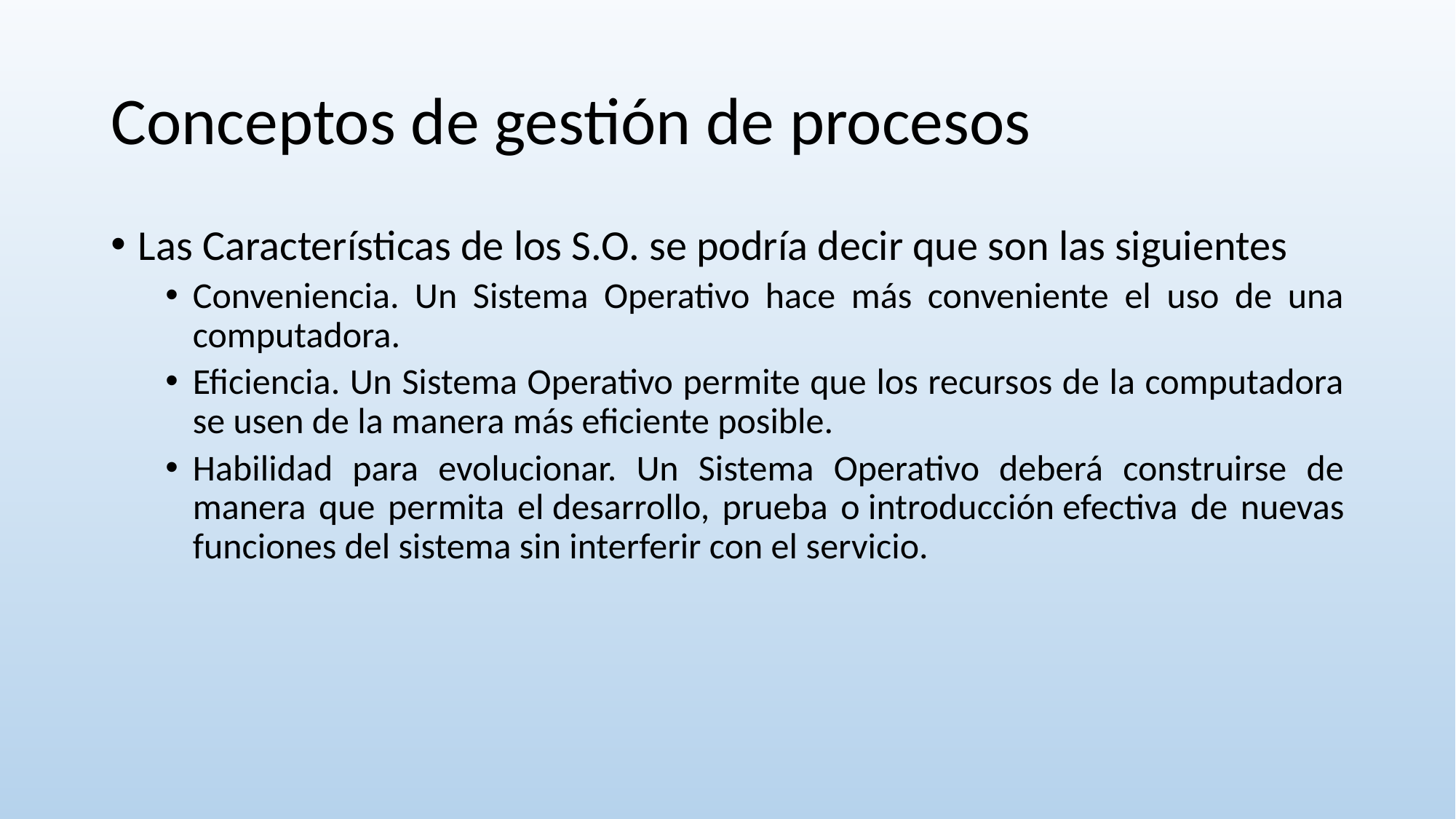

# Conceptos de gestión de procesos
Las Características de los S.O. se podría decir que son las siguientes
Conveniencia. Un Sistema Operativo hace más conveniente el uso de una computadora.
Eficiencia. Un Sistema Operativo permite que los recursos de la computadora se usen de la manera más eficiente posible.
Habilidad para evolucionar. Un Sistema Operativo deberá construirse de manera que permita el desarrollo, prueba o introducción efectiva de nuevas funciones del sistema sin interferir con el servicio.